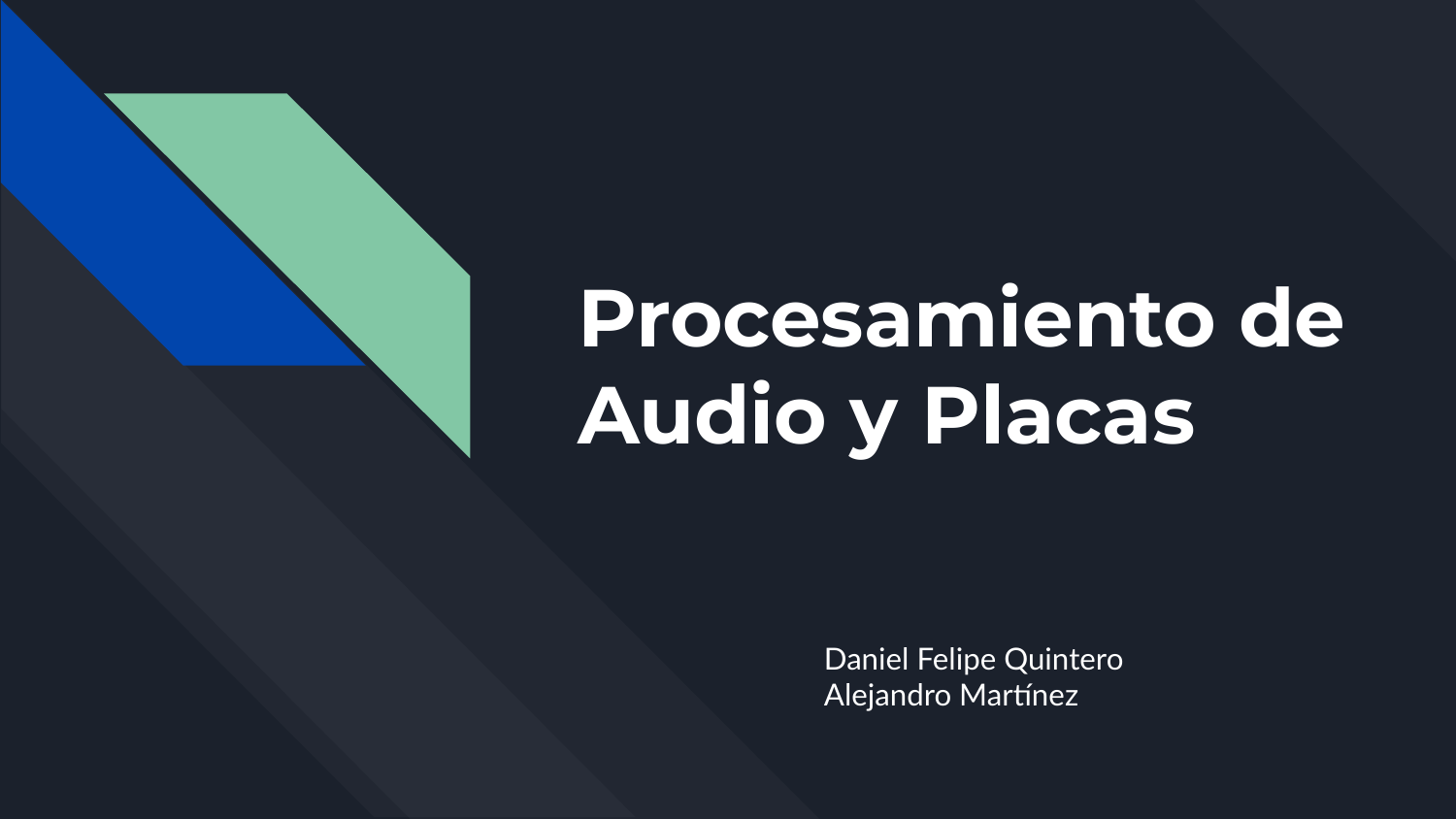

# Procesamiento de Audio y Placas
Daniel Felipe Quintero
Alejandro Martínez